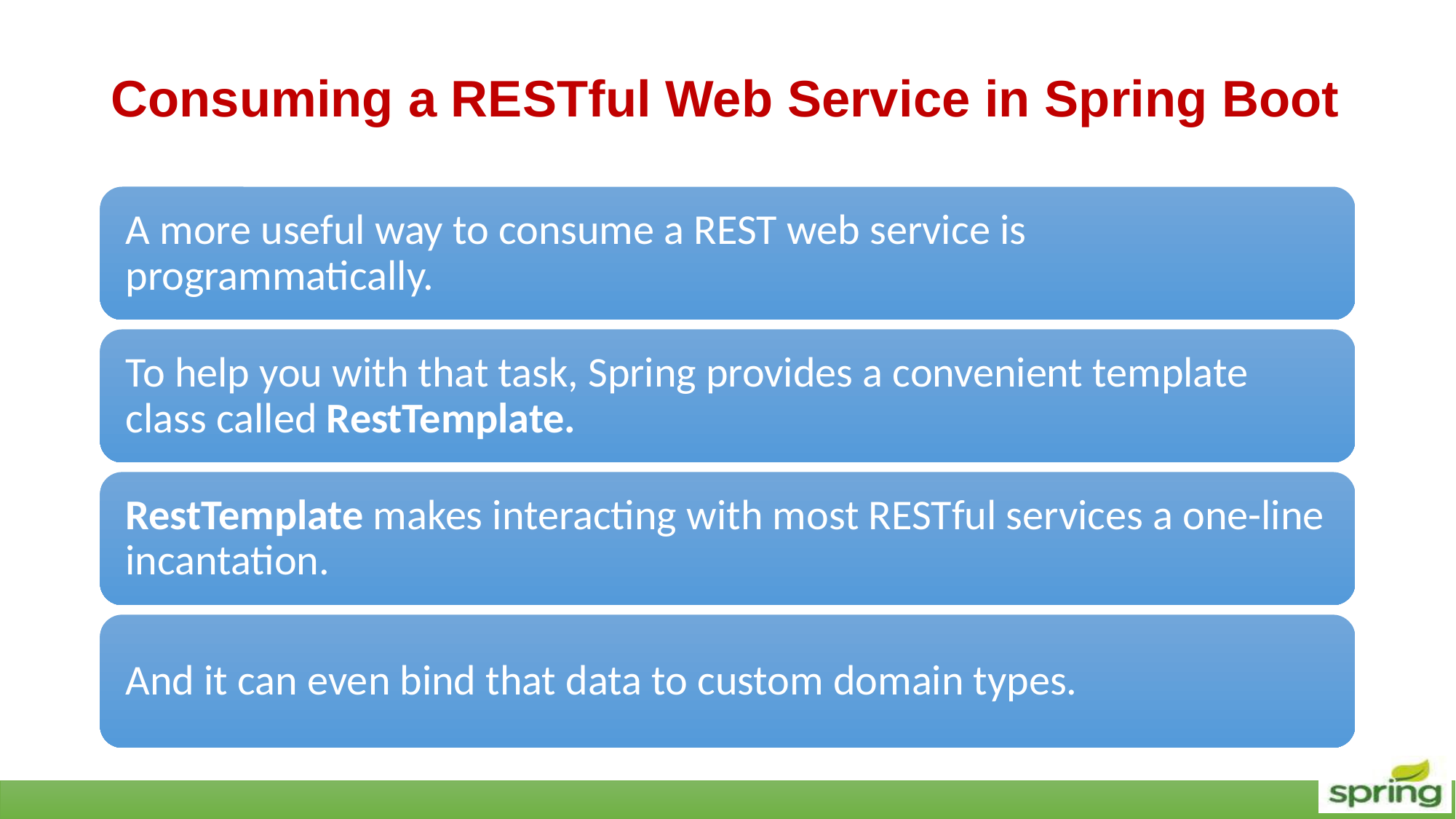

# Consuming a RESTful Web Service in Spring Boot
A more useful way to consume a REST web service is programmatically.
To help you with that task, Spring provides a convenient template class called RestTemplate.
RestTemplate makes interacting with most RESTful services a one-line incantation.
And it can even bind that data to custom domain types.